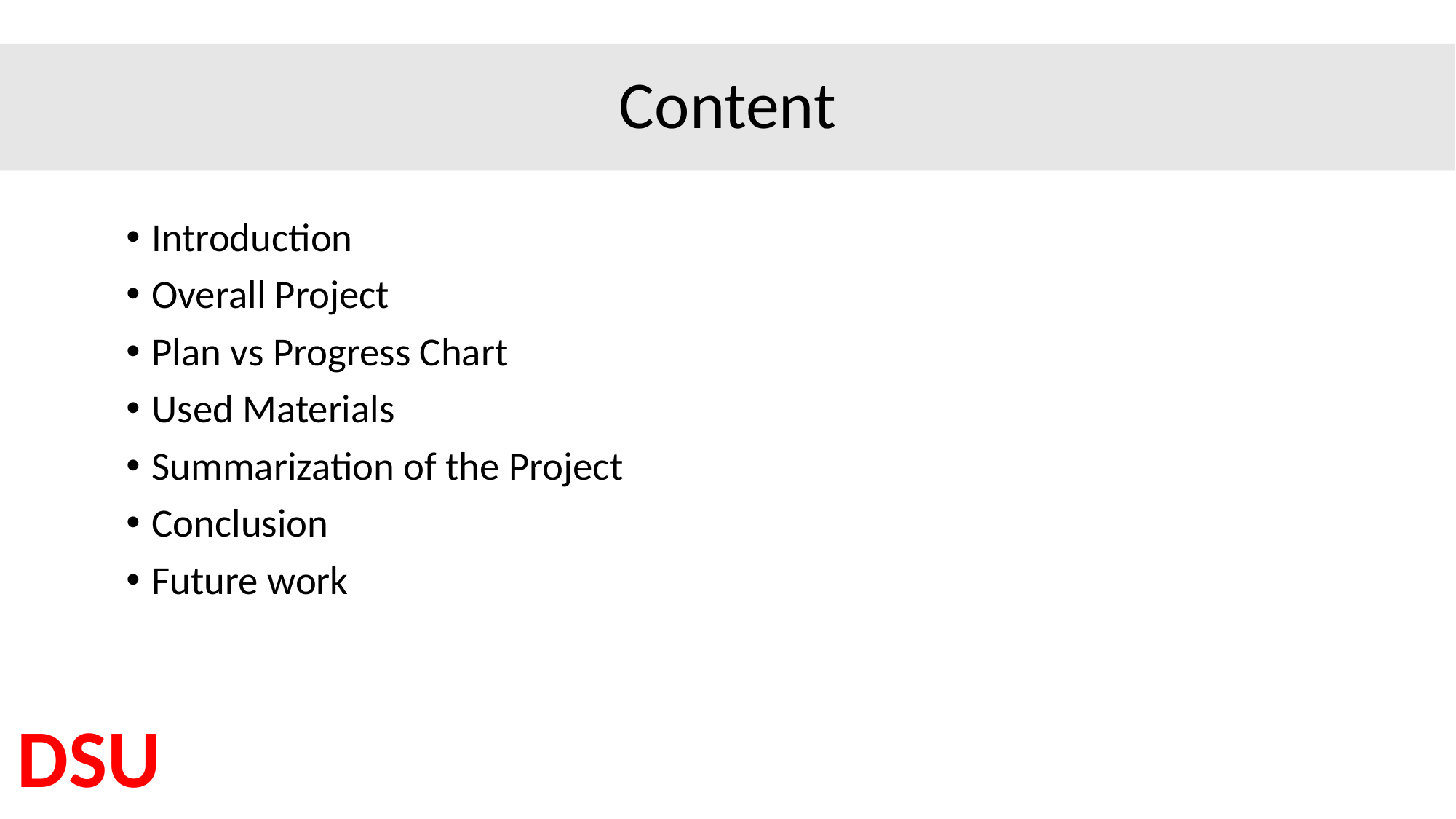

# Content
Introduction
Overall Project
Plan vs Progress Chart
Used Materials
Summarization of the Project
Conclusion
Future work
DSU